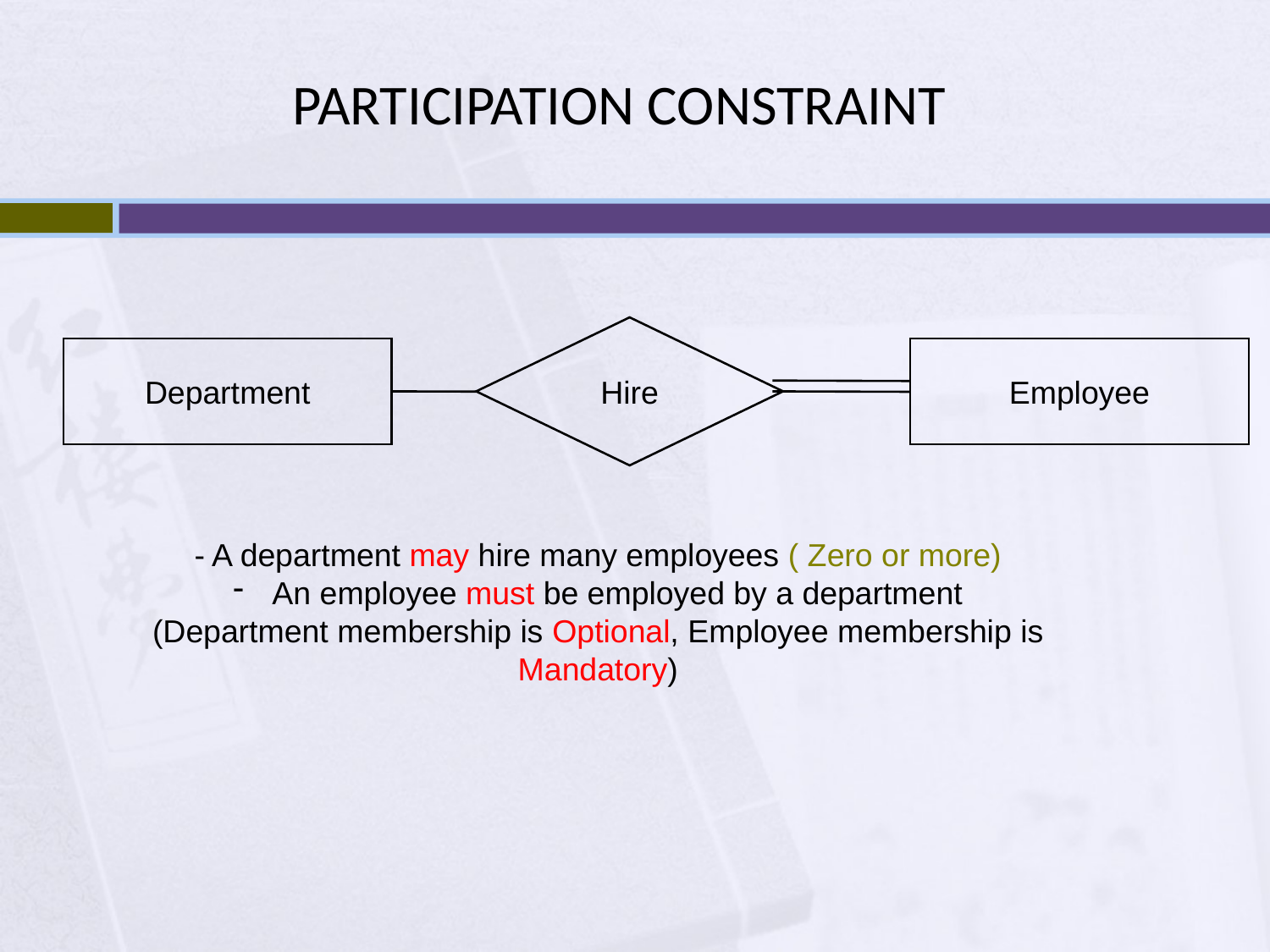

PARTICIPATION CONSTRAINT
Hire

Employee
Department
- A department may hire many employees ( Zero or more)
 An employee must be employed by a department
(Department membership is Optional, Employee membership is Mandatory)